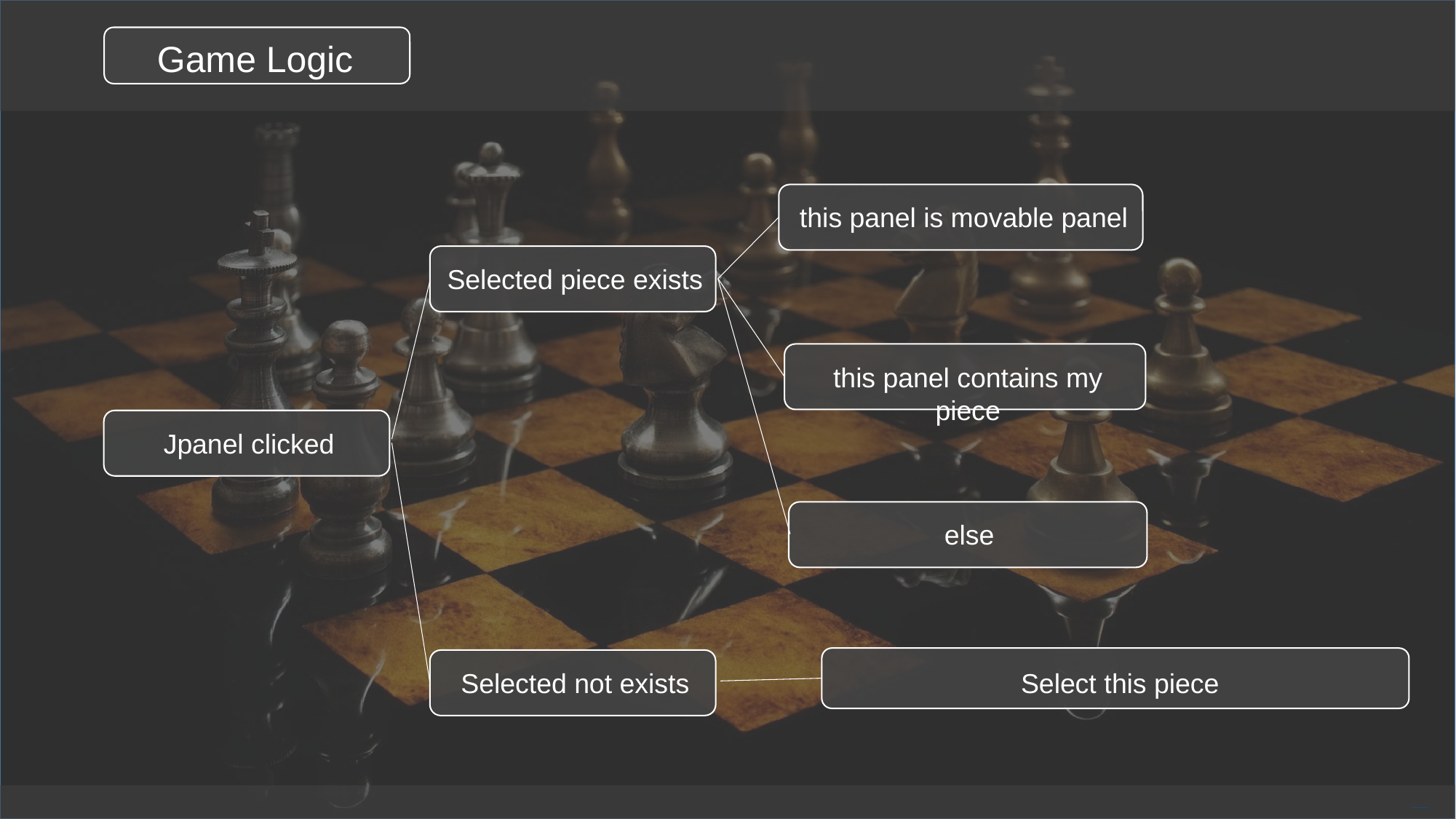

Game Logic

this panel is movable panel

Selected piece exists

this panel contains my piece

Jpanel clicked

else

Select this piece

Selected not exists

Free PowerPoint Templates